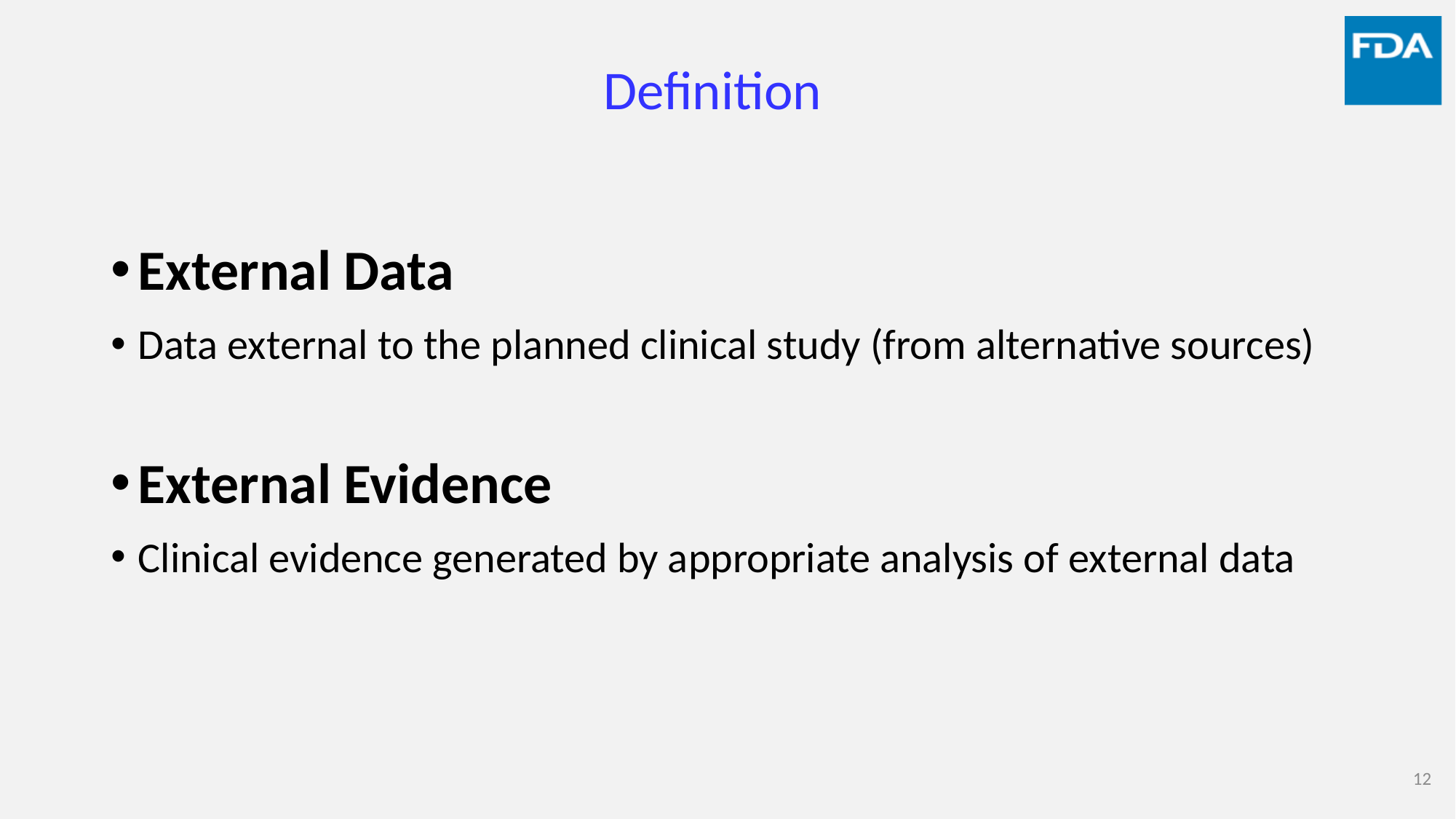

# Definition
External Data
Data external to the planned clinical study (from alternative sources)

External Evidence
Clinical evidence generated by appropriate analysis of external data

12